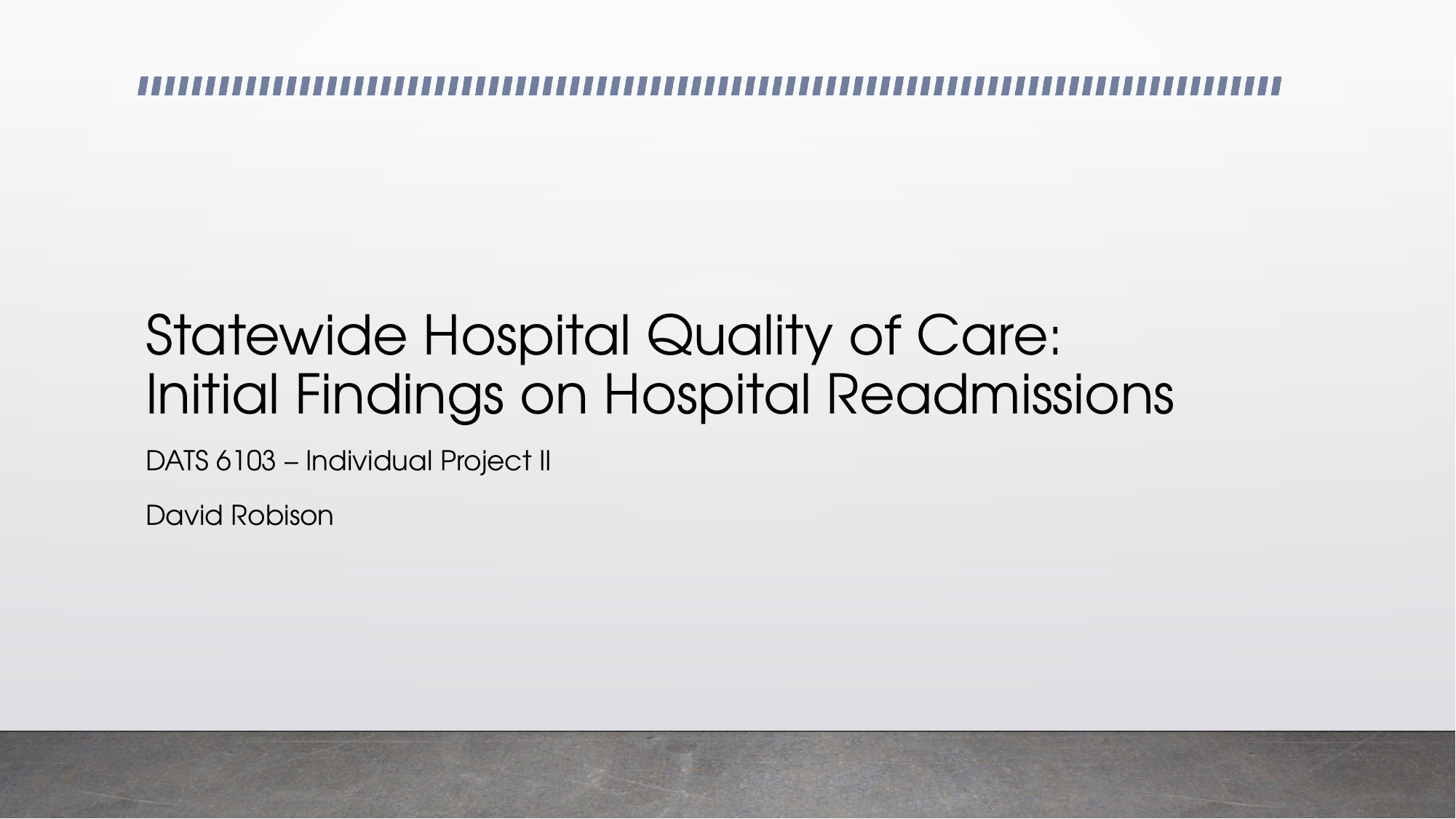

# Statewide Hospital Quality of Care: Initial Findings on Hospital Readmissions
DATS 6103 – Individual Project II
David Robison